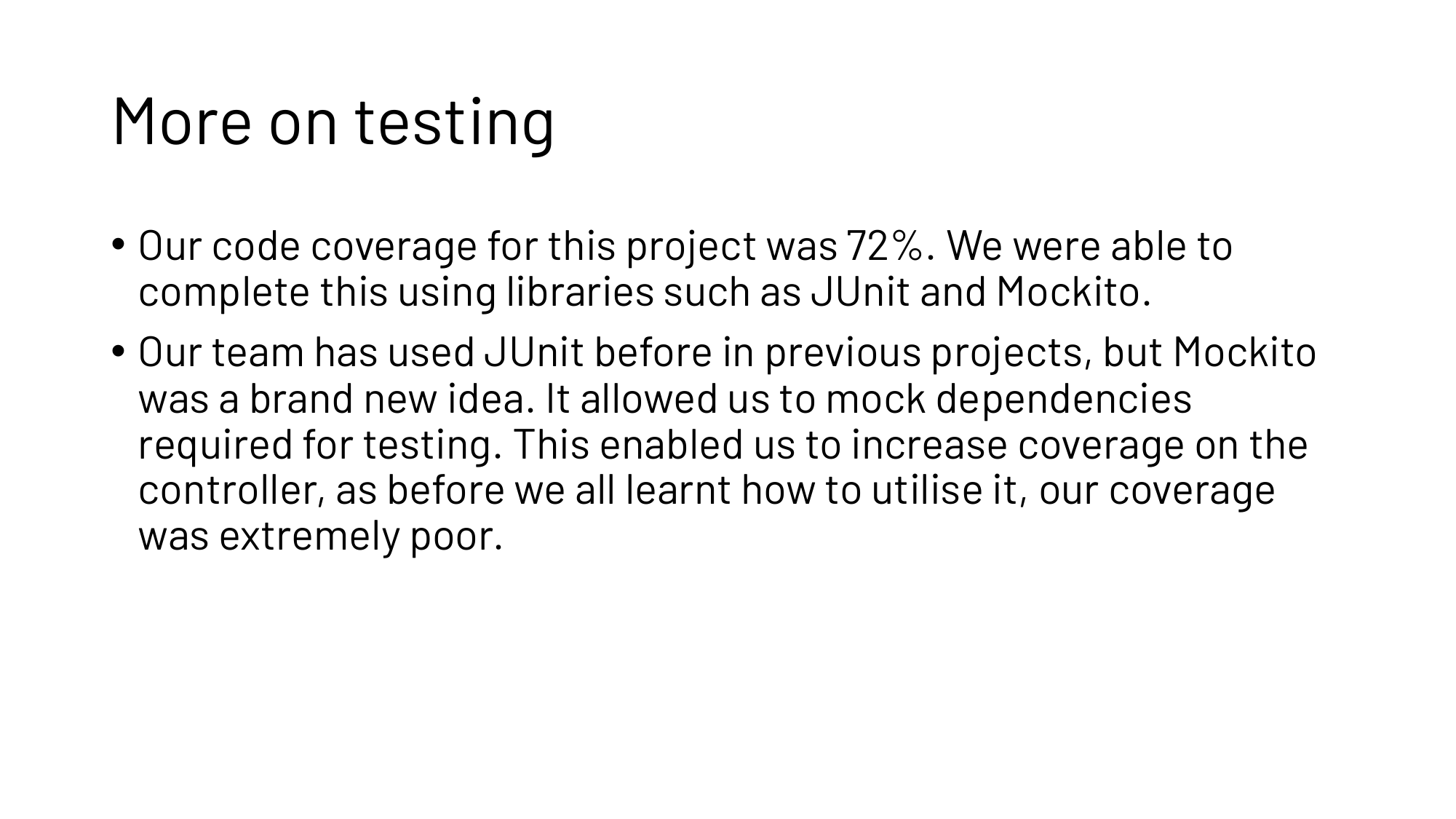

# More on testing
Our code coverage for this project was 72%. We were able to complete this using libraries such as JUnit and Mockito.
Our team has used JUnit before in previous projects, but Mockito was a brand new idea. It allowed us to mock dependencies required for testing. This enabled us to increase coverage on the controller, as before we all learnt how to utilise it, our coverage was extremely poor.